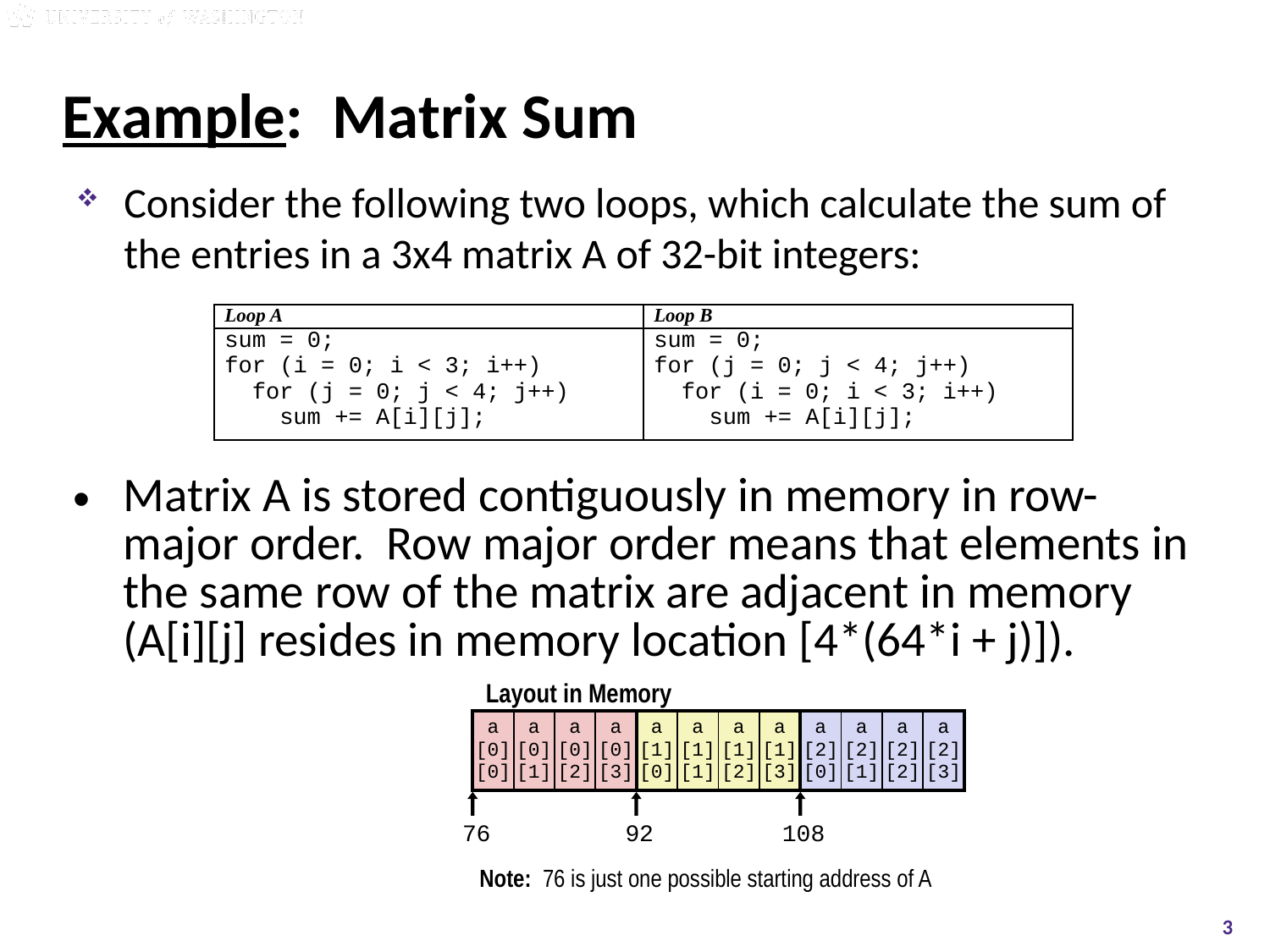

3
# Example:  Matrix Sum
Consider the following two loops, which calculate the sum of the entries in a 3x4 matrix A of 32-bit integers:
| Loop A | Loop B |
| --- | --- |
| sum = 0; for (i = 0; i < 3; i++) for (j = 0; j < 4; j++) sum += A[i][j]; | sum = 0; for (j = 0; j < 4; j++) for (i = 0; i < 3; i++) sum += A[i][j]; |
Matrix A is stored contiguously in memory in row-major order.  Row major order means that elements in the same row of the matrix are adjacent in memory (A[i][j] resides in memory location [4*(64*i + j)]).
Layout in Memory
| a [0] [0] | a [0] [1] | a [0] [2] | a [0] [3] | a [1] [0] | a [1] [1] | a [1] [2] | a [1] [3] | a [2] [0] | a [2] [1] | a [2] [2] | a [2] [3] |
| --- | --- | --- | --- | --- | --- | --- | --- | --- | --- | --- | --- |

76
92
108
Note:  76 is just one possible starting address of A